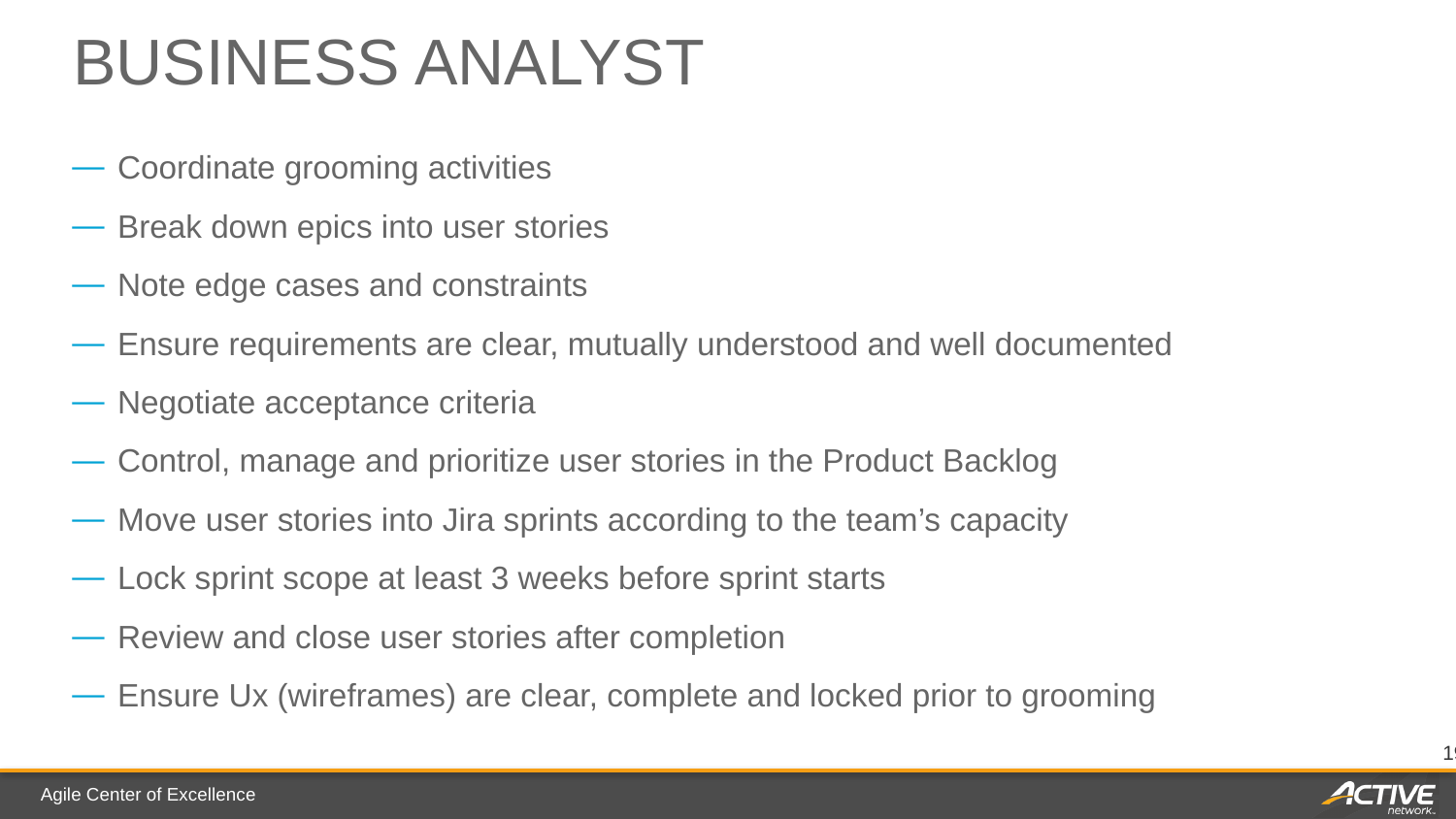

# Business Analyst
Coordinate grooming activities
Break down epics into user stories
Note edge cases and constraints
Ensure requirements are clear, mutually understood and well documented
Negotiate acceptance criteria
Control, manage and prioritize user stories in the Product Backlog
Move user stories into Jira sprints according to the team’s capacity
Lock sprint scope at least 3 weeks before sprint starts
Review and close user stories after completion
Ensure Ux (wireframes) are clear, complete and locked prior to grooming